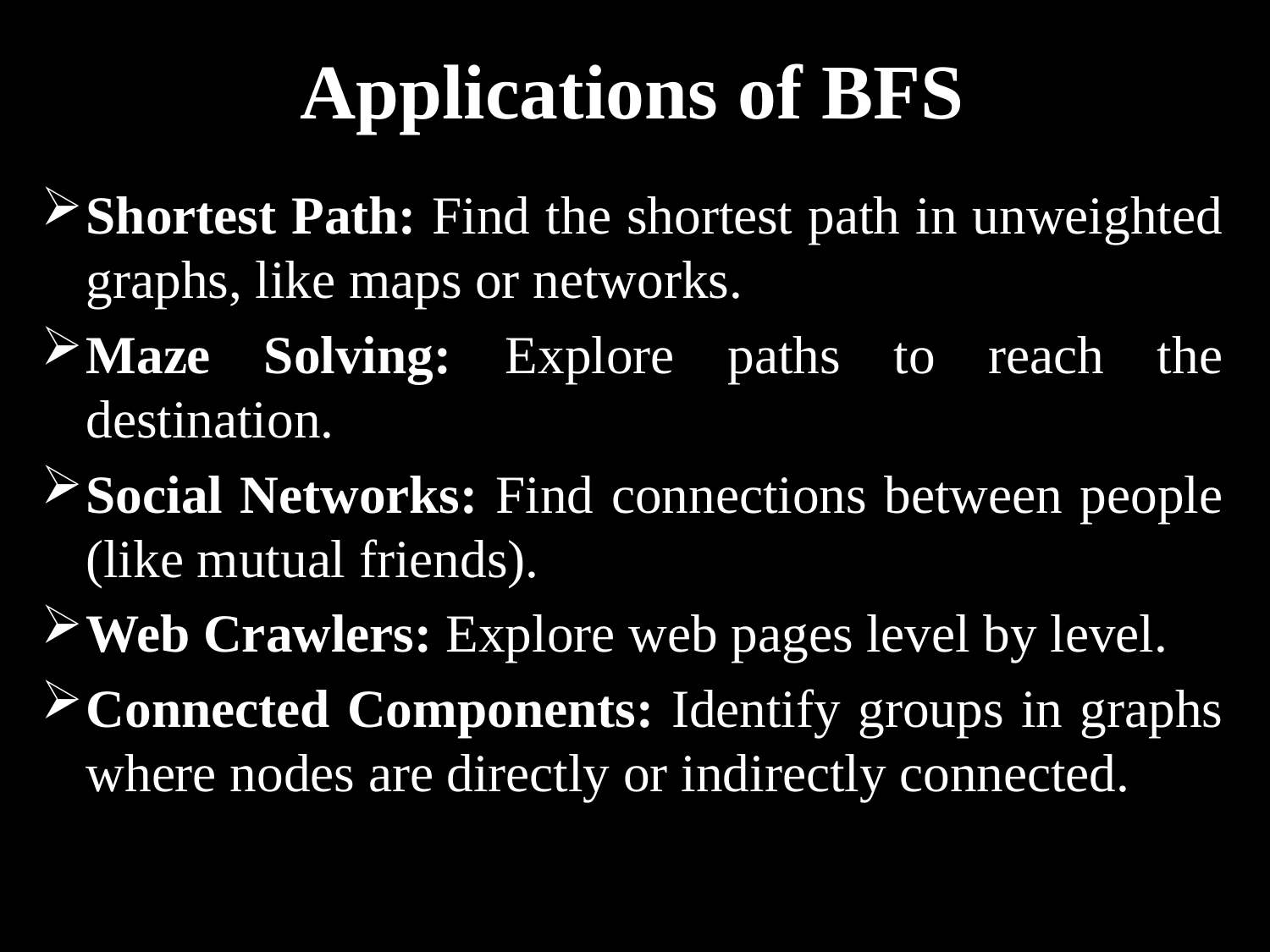

# Applications of BFS
Shortest Path: Find the shortest path in unweighted graphs, like maps or networks.
Maze Solving: Explore paths to reach the destination.
Social Networks: Find connections between people (like mutual friends).
Web Crawlers: Explore web pages level by level.
Connected Components: Identify groups in graphs where nodes are directly or indirectly connected.